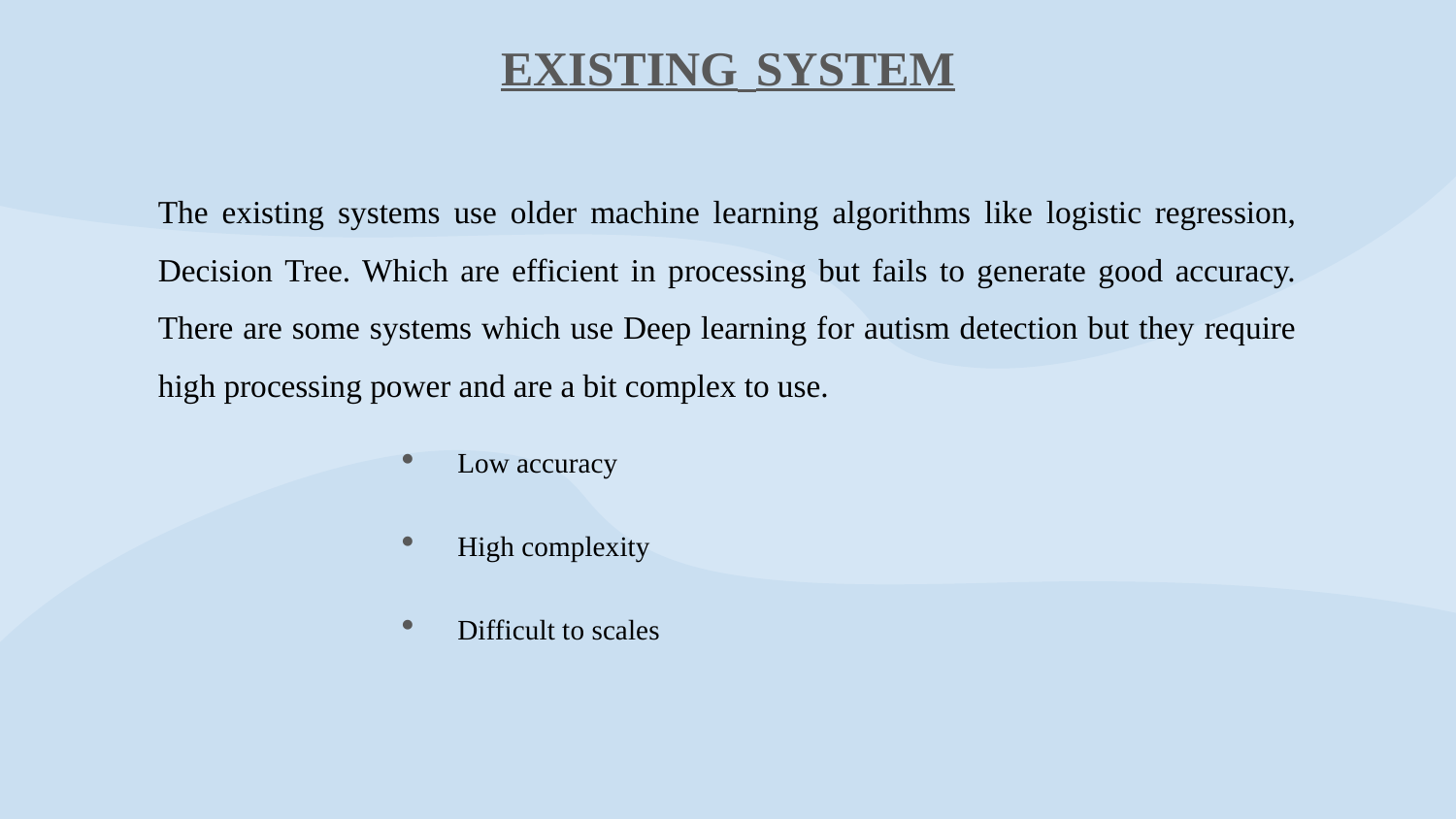

# EXISTING SYSTEM
The existing systems use older machine learning algorithms like logistic regression, Decision Tree. Which are efficient in processing but fails to generate good accuracy. There are some systems which use Deep learning for autism detection but they require high processing power and are a bit complex to use.

Low accuracy
High complexity
Difficult to scales